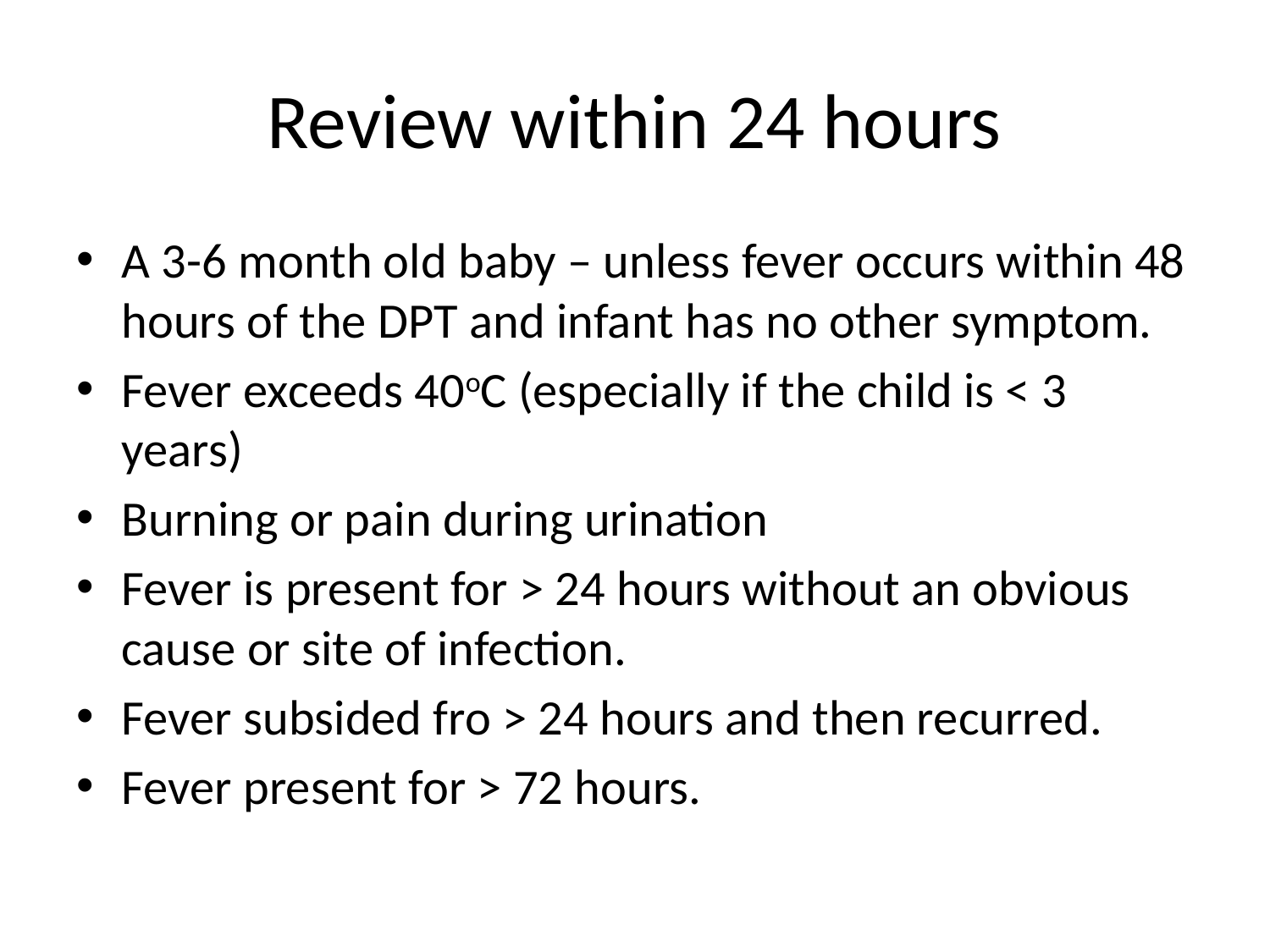

# Review within 24 hours
A 3-6 month old baby – unless fever occurs within 48 hours of the DPT and infant has no other symptom.
Fever exceeds 40oC (especially if the child is < 3 years)
Burning or pain during urination
Fever is present for > 24 hours without an obvious cause or site of infection.
Fever subsided fro > 24 hours and then recurred.
Fever present for > 72 hours.